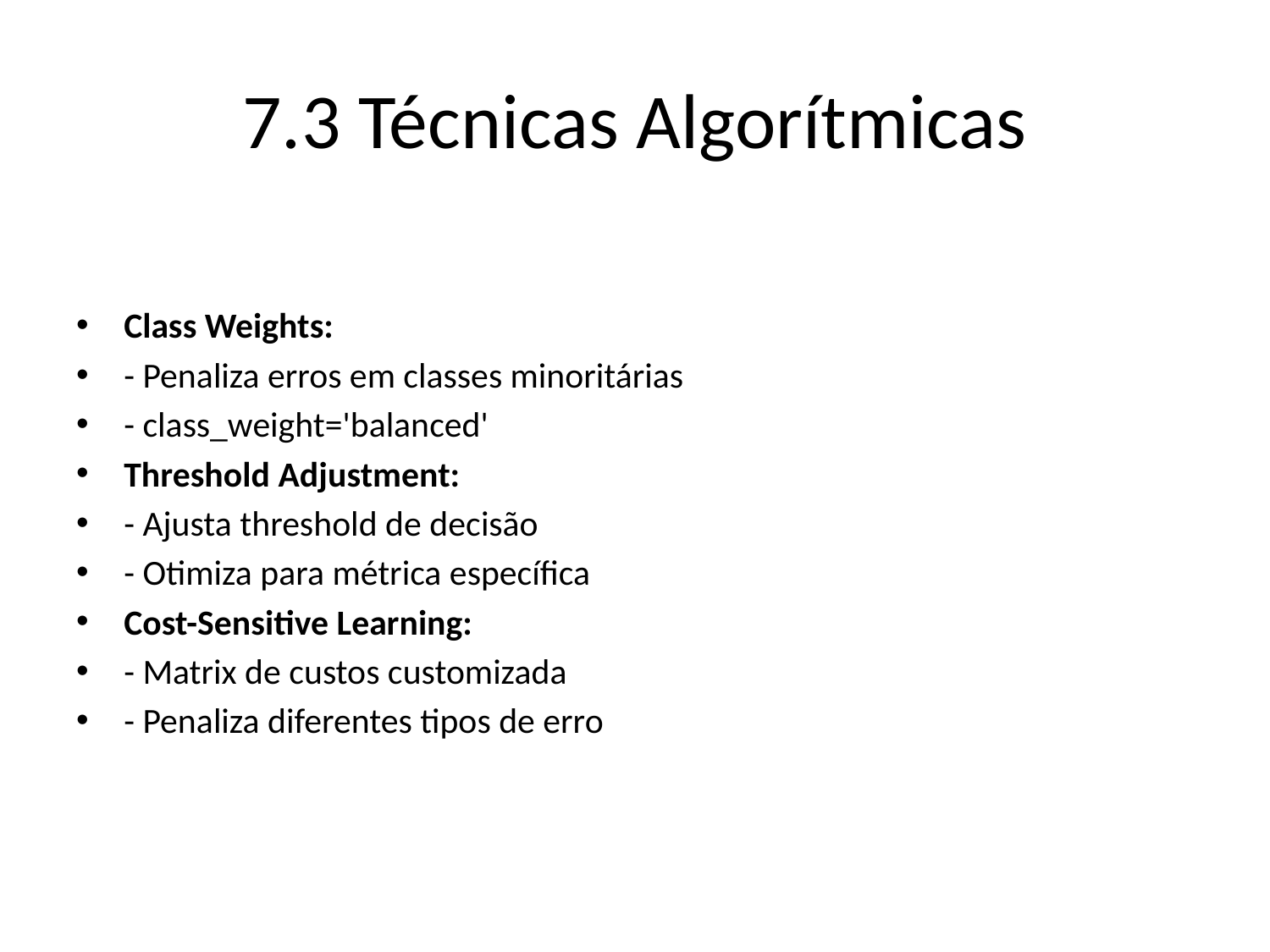

# 7.3 Técnicas Algorítmicas

Class Weights:
- Penaliza erros em classes minoritárias
- class_weight='balanced'
Threshold Adjustment:
- Ajusta threshold de decisão
- Otimiza para métrica específica
Cost-Sensitive Learning:
- Matrix de custos customizada
- Penaliza diferentes tipos de erro